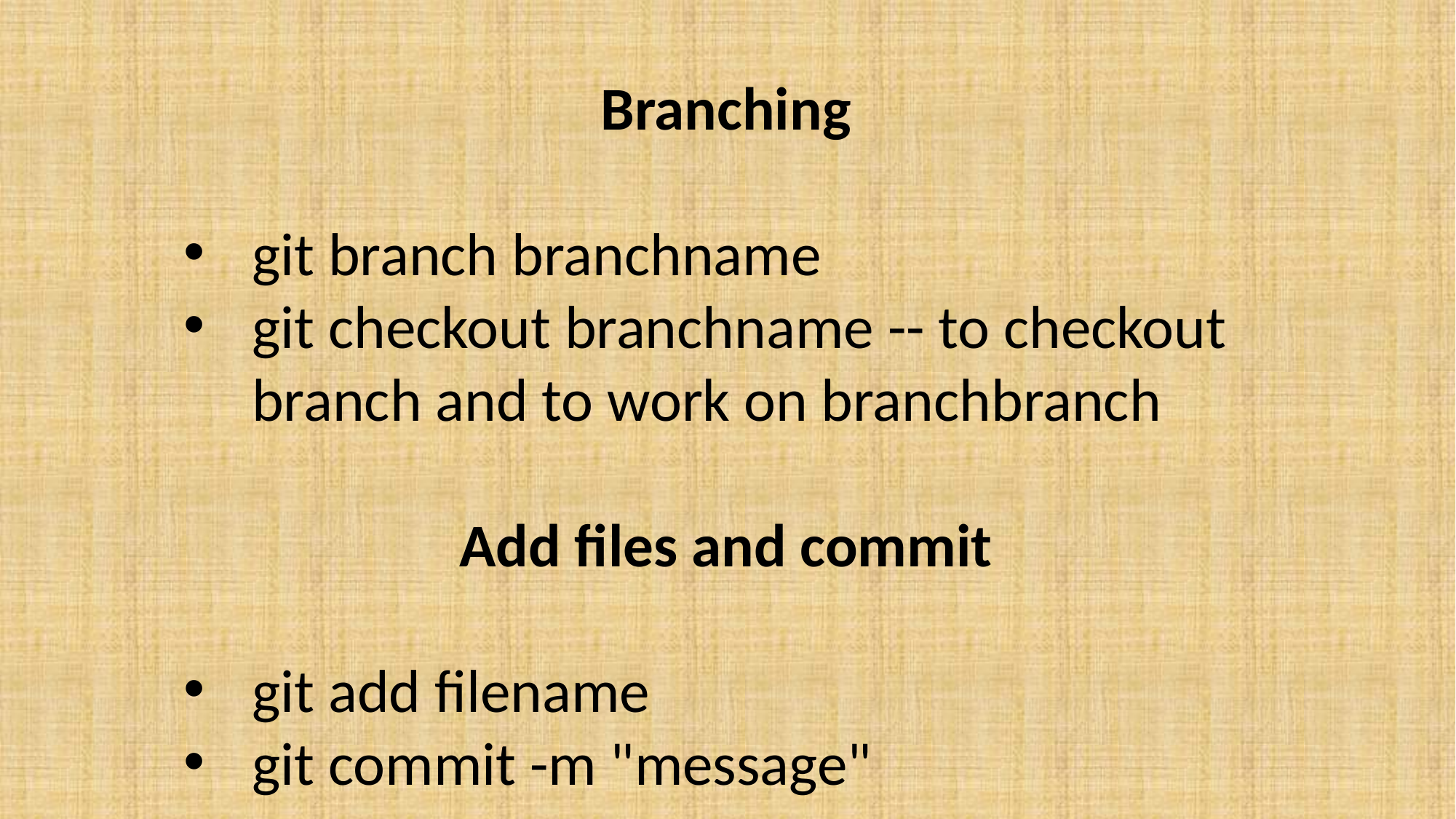

Branching

git branch branchname
git checkout branchname -- to checkout branch and to work on branchbranch

Add files and commit

git add filename
git commit -m "message"